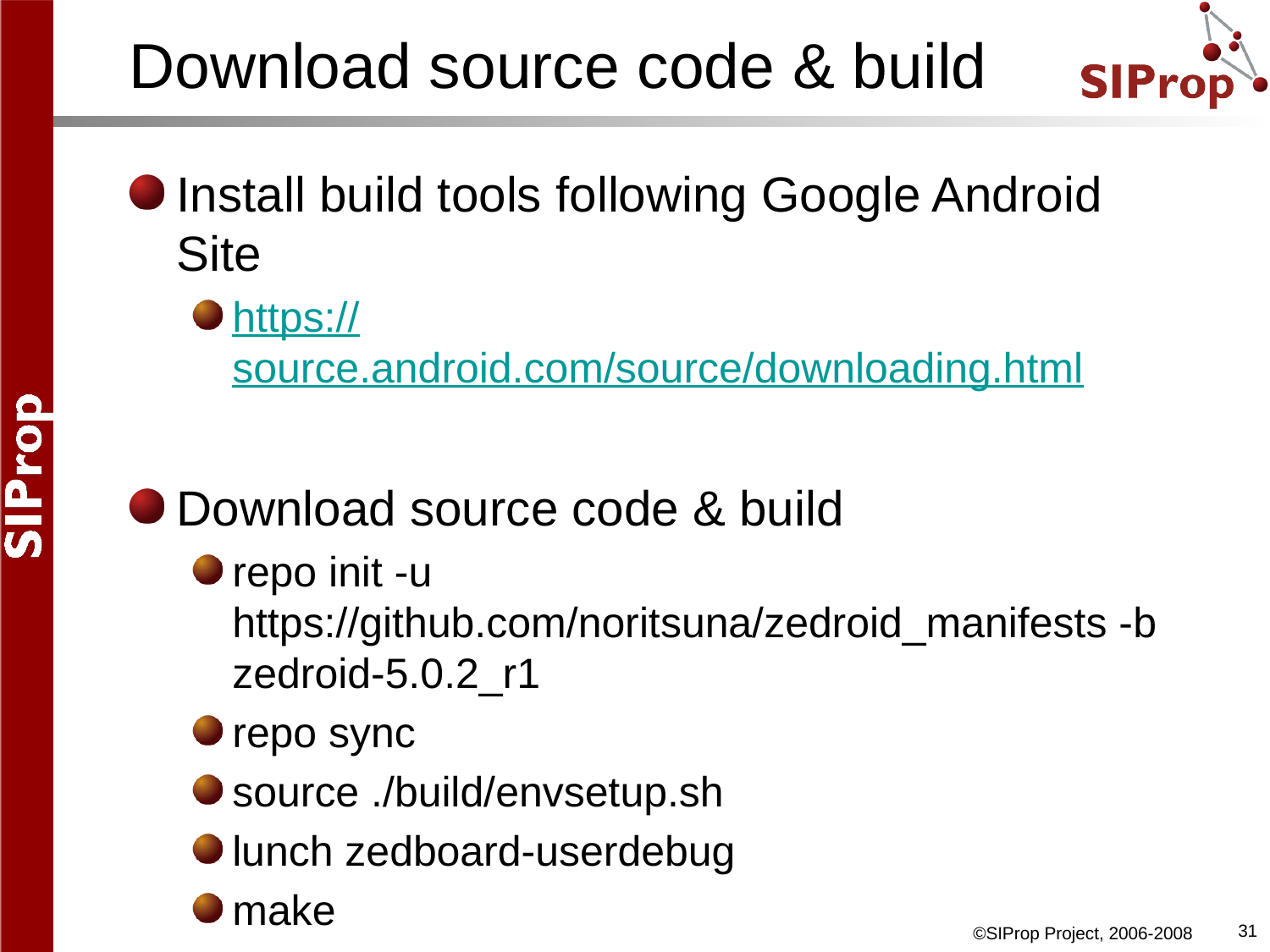

# Download source code & build
Install build tools following Google Android Site
https://source.android.com/source/downloading.html

Download source code & build
repo init -u https://github.com/noritsuna/zedroid_manifests -b zedroid-5.0.2_r1
repo sync
source ./build/envsetup.sh
lunch zedboard-userdebug
make